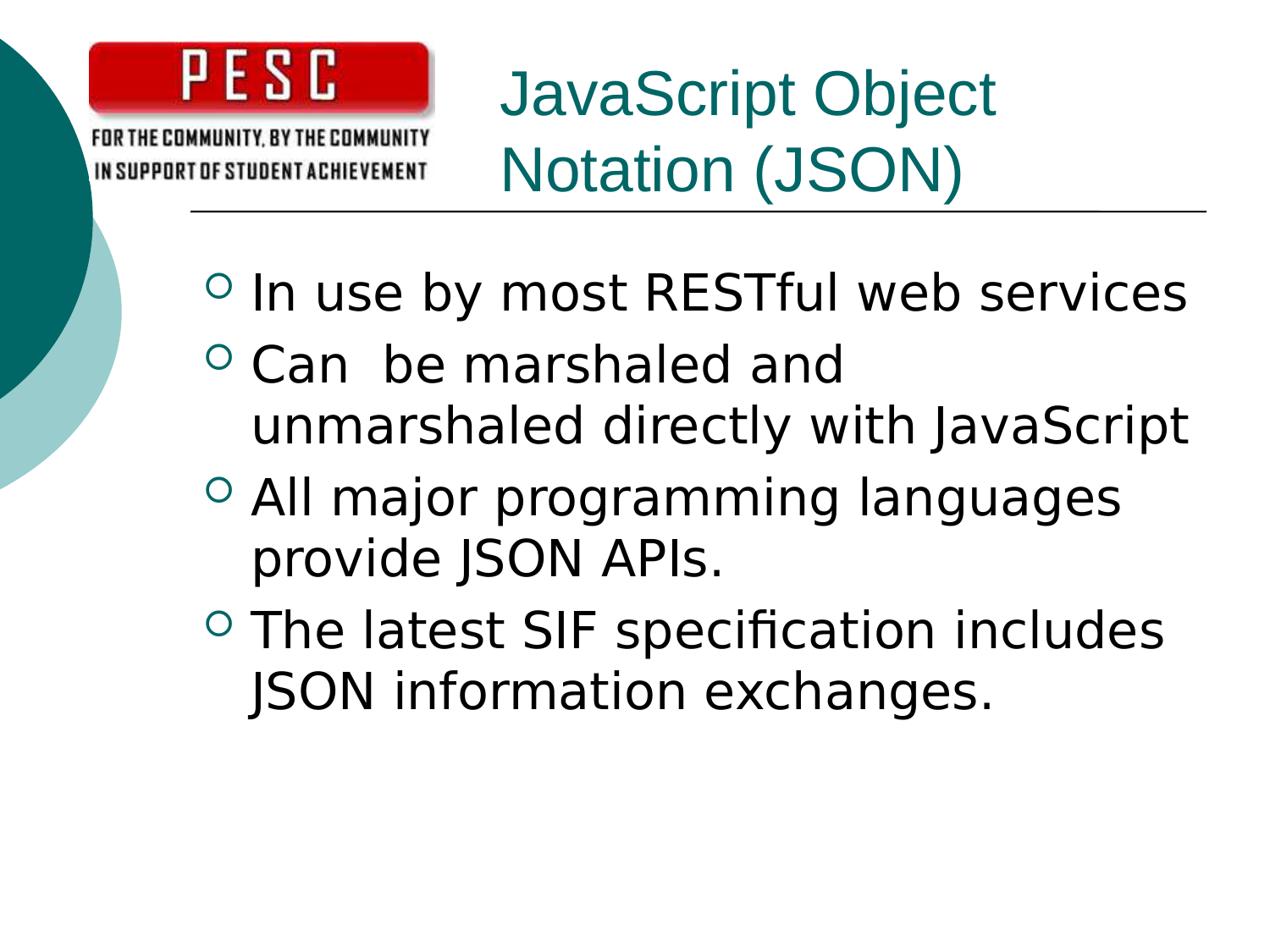

# JavaScript Object Notation (JSON)
In use by most RESTful web services
Can  be marshaled and unmarshaled directly with JavaScript
All major programming languages provide JSON APIs.
The latest SIF specification includes JSON information exchanges.